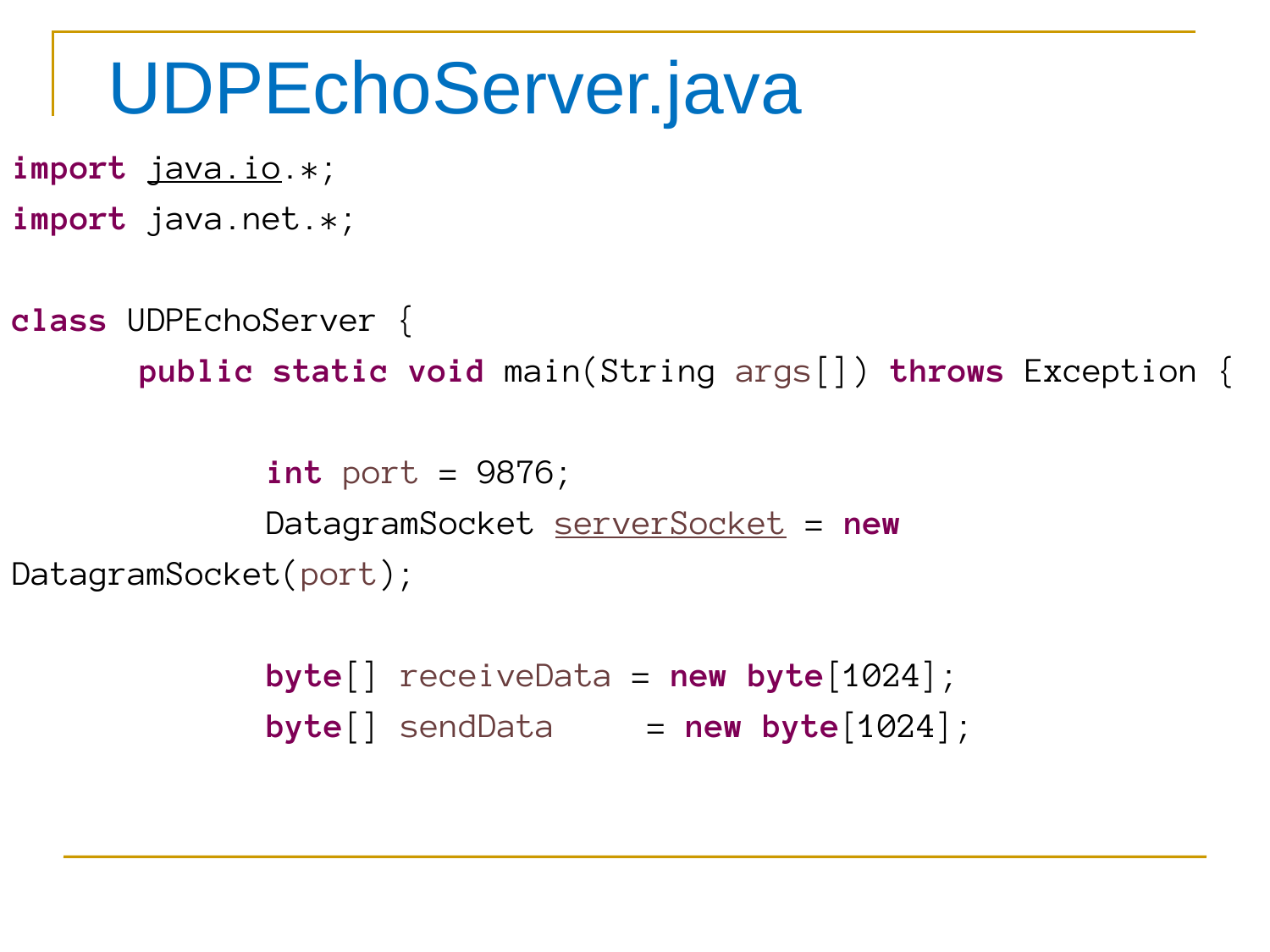

# UDPEchoServer.java
import java.io.*;
import java.net.*;

class UDPEchoServer {
	public static void main(String args[]) throws Exception {
		int port = 9876;
		DatagramSocket serverSocket = new DatagramSocket(port);

		byte[] receiveData = new byte[1024];
		byte[] sendData	= new byte[1024];